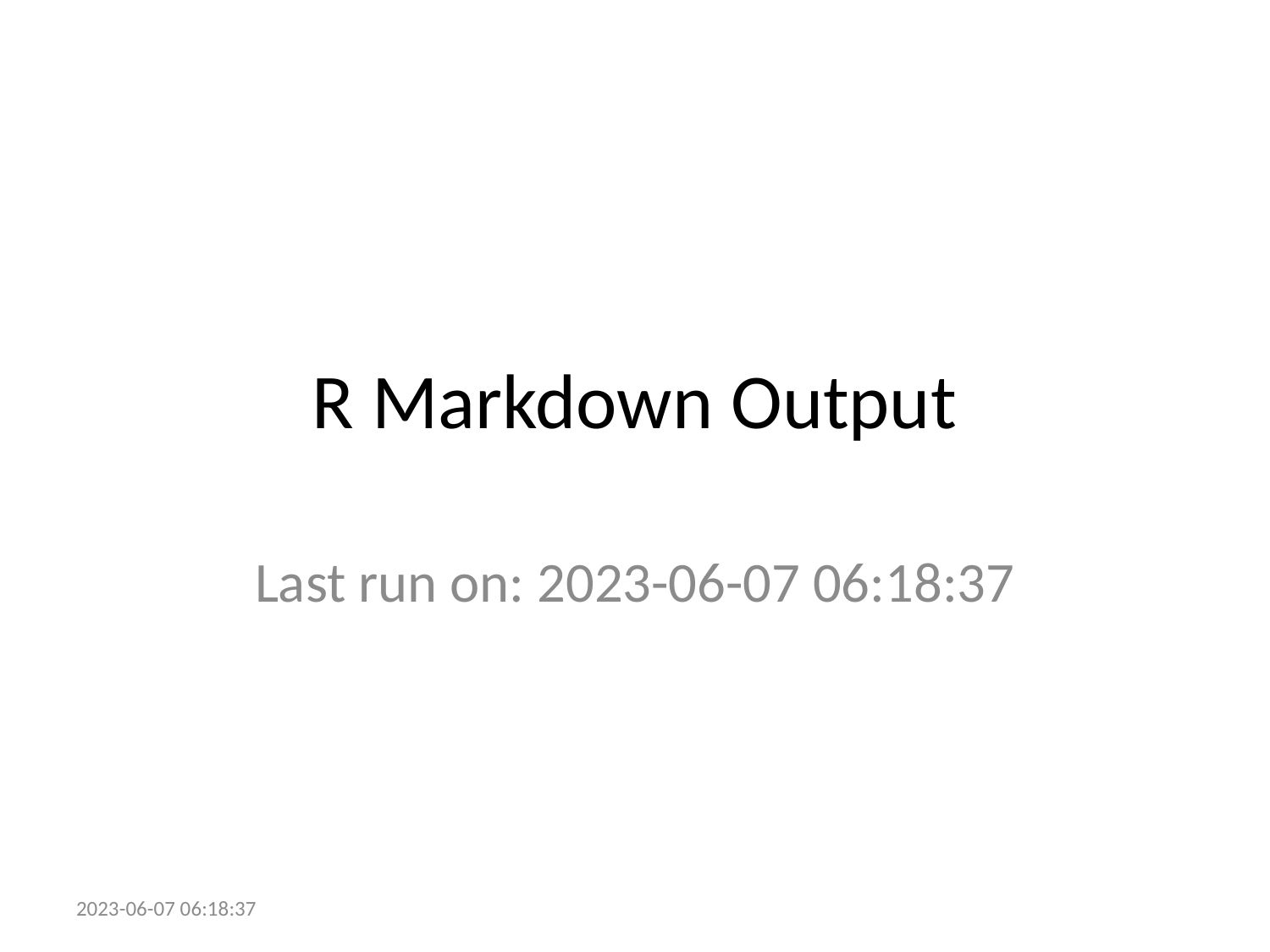

# R Markdown Output
Last run on: 2023-06-07 06:18:37
2023-06-07 06:18:37